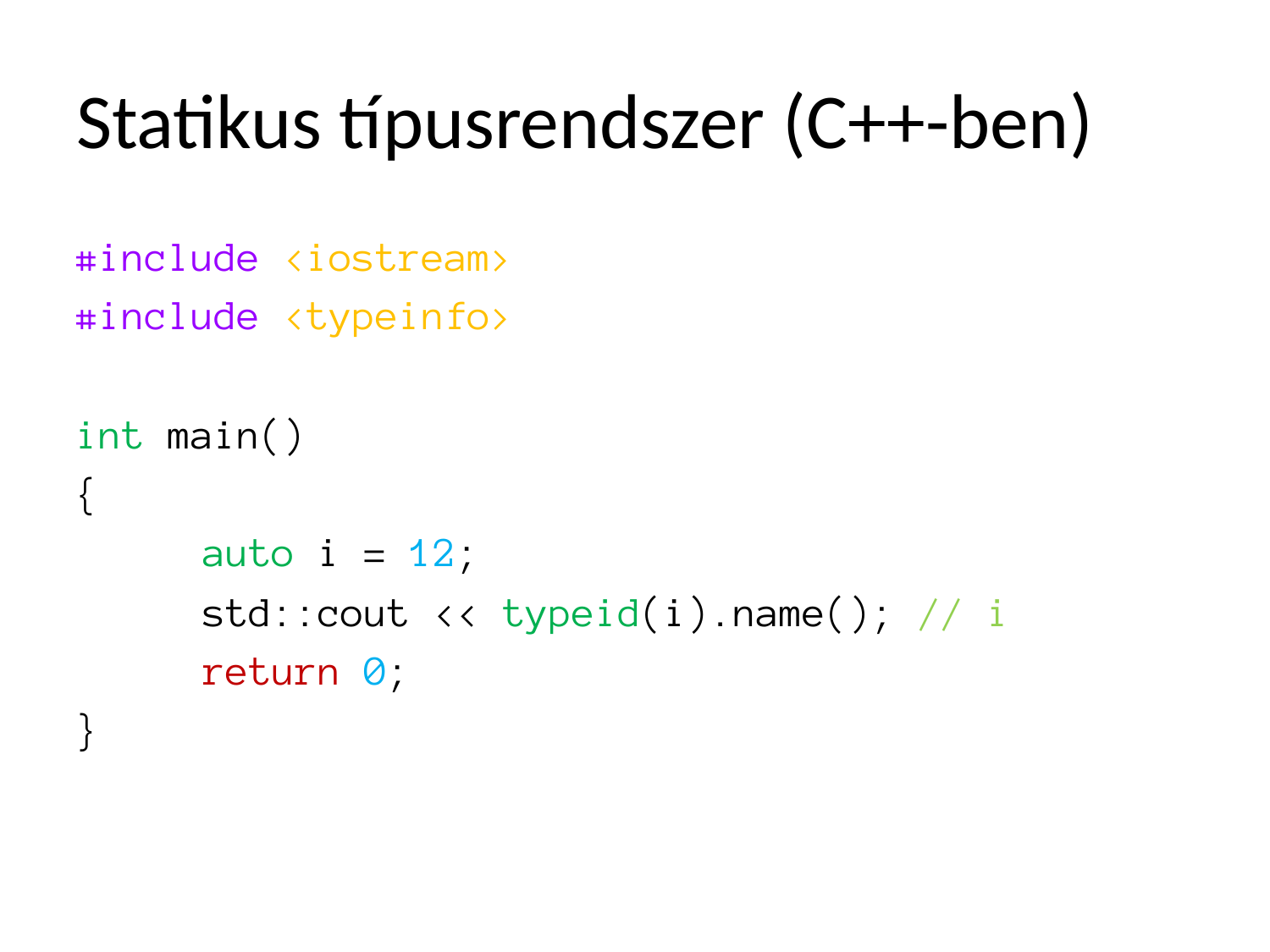

# Statikus típusrendszer (C++-ben)
#include <iostream>
#include <typeinfo>

int main()
{
	auto i = 12;
	std::cout << typeid(i).name(); // i
	return 0;
}